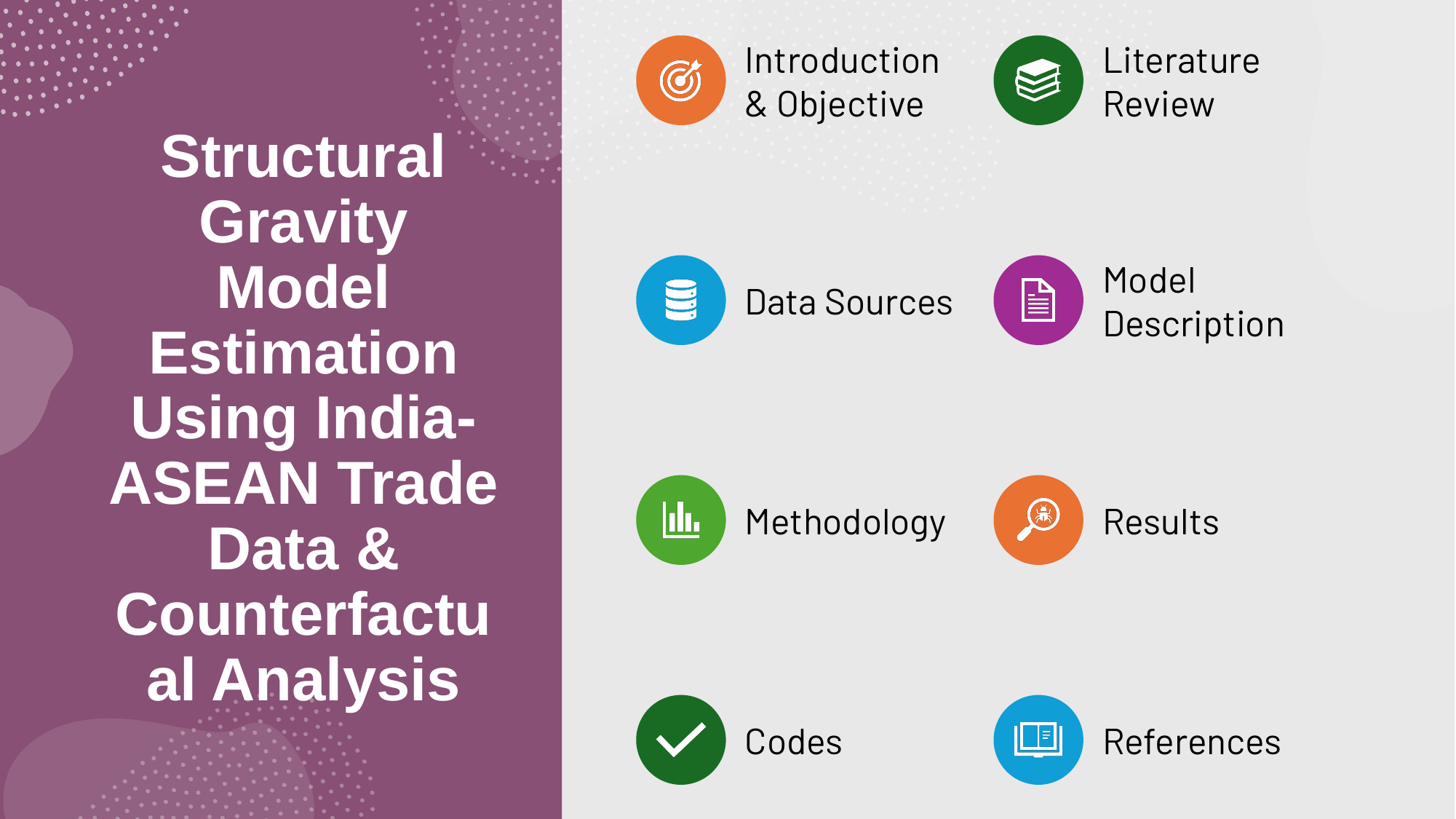

Introduction & Objective
Literature Review
Data Sources
Model Description
Methodology
Results
Codes
References
# Structural Gravity Model Estimation Using India-ASEAN Trade Data & Counterfactual Analysis